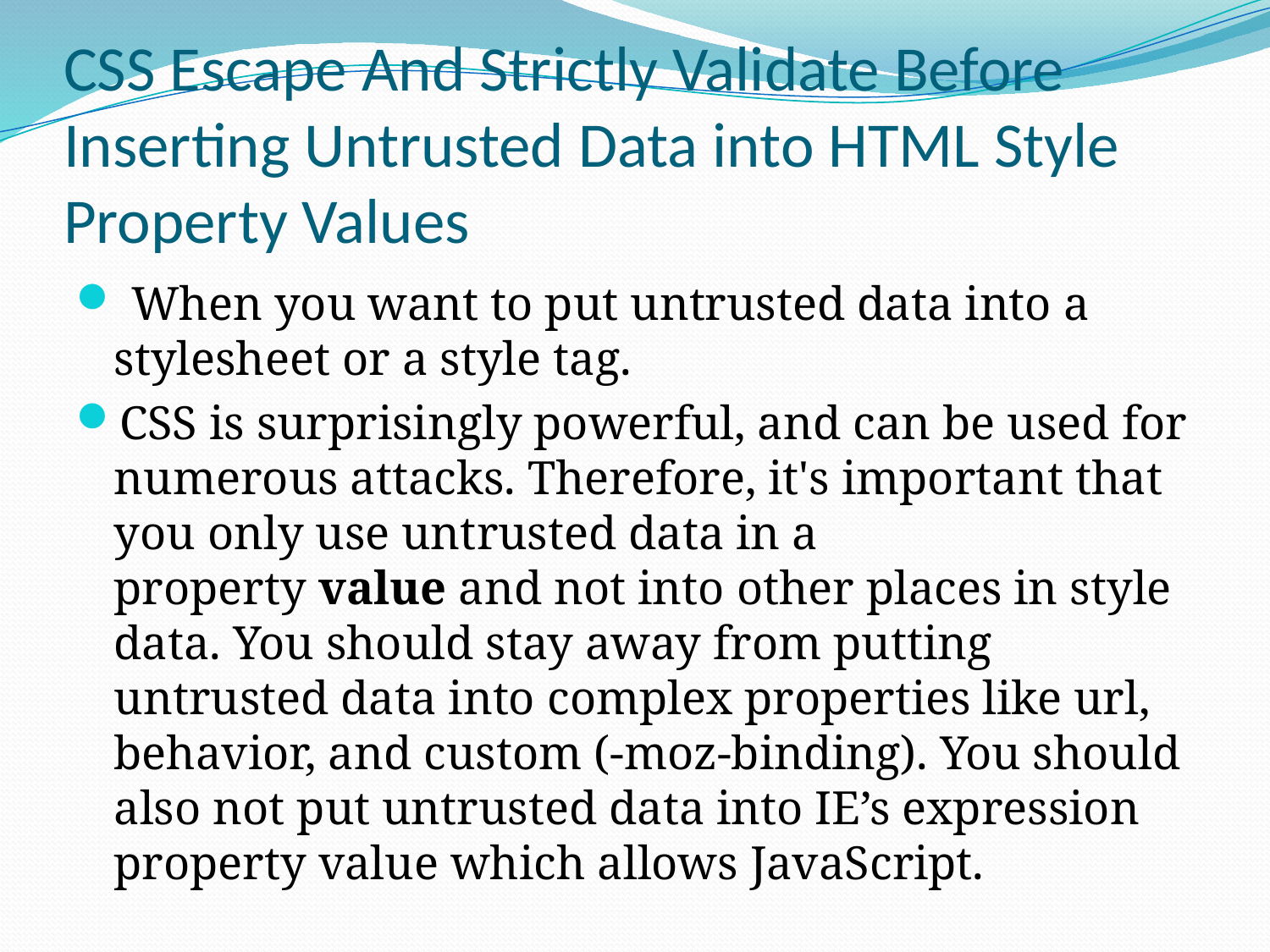

# CSS Escape And Strictly Validate Before Inserting Untrusted Data into HTML Style Property Values
 When you want to put untrusted data into a stylesheet or a style tag.
CSS is surprisingly powerful, and can be used for numerous attacks. Therefore, it's important that you only use untrusted data in a property value and not into other places in style data. You should stay away from putting untrusted data into complex properties like url, behavior, and custom (-moz-binding). You should also not put untrusted data into IE’s expression property value which allows JavaScript.